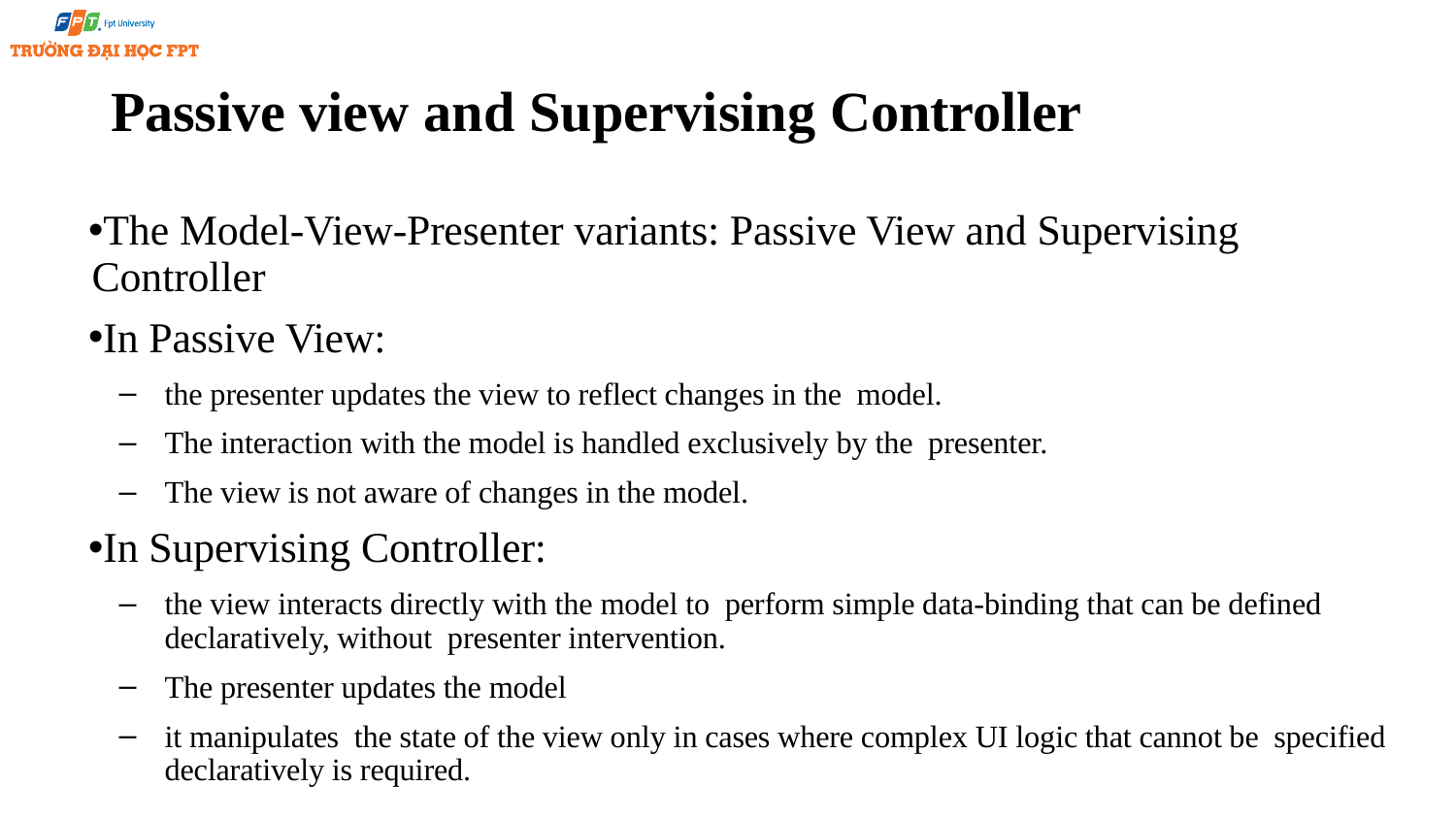

# Passive view and Supervising Controller
The Model-View-Presenter variants: Passive View and Supervising  Controller
In Passive View:
the presenter updates the view to reflect changes in the  model.
The interaction with the model is handled exclusively by the  presenter.
The view is not aware of changes in the model.
In Supervising Controller:
the view interacts directly with the model to  perform simple data-binding that can be defined declaratively, without  presenter intervention.
The presenter updates the model
it manipulates  the state of the view only in cases where complex UI logic that cannot be  specified declaratively is required.